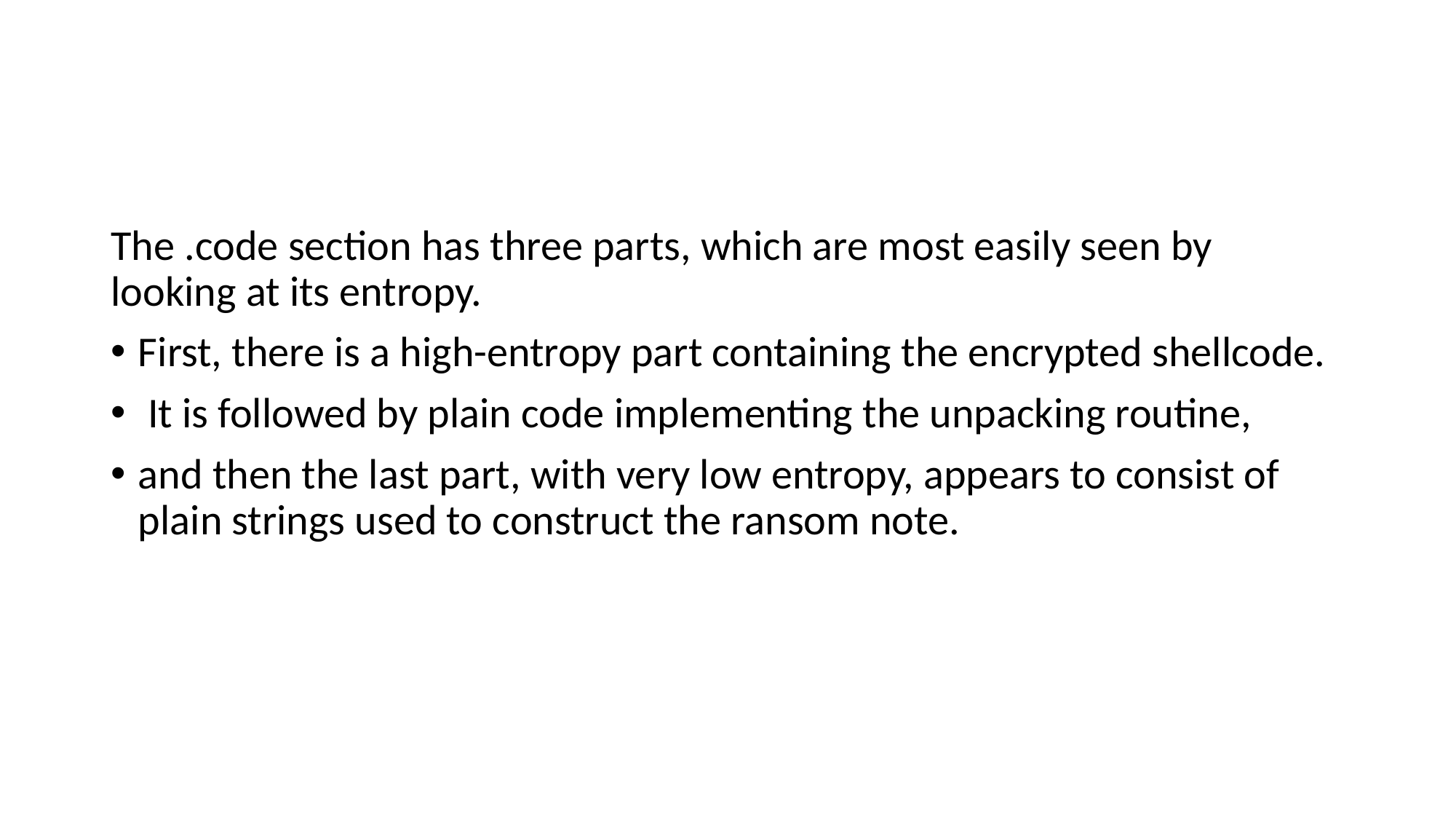

#
The .code section has three parts, which are most easily seen by looking at its entropy.
First, there is a high-entropy part containing the encrypted shellcode.
 It is followed by plain code implementing the unpacking routine,
and then the last part, with very low entropy, appears to consist of plain strings used to construct the ransom note.